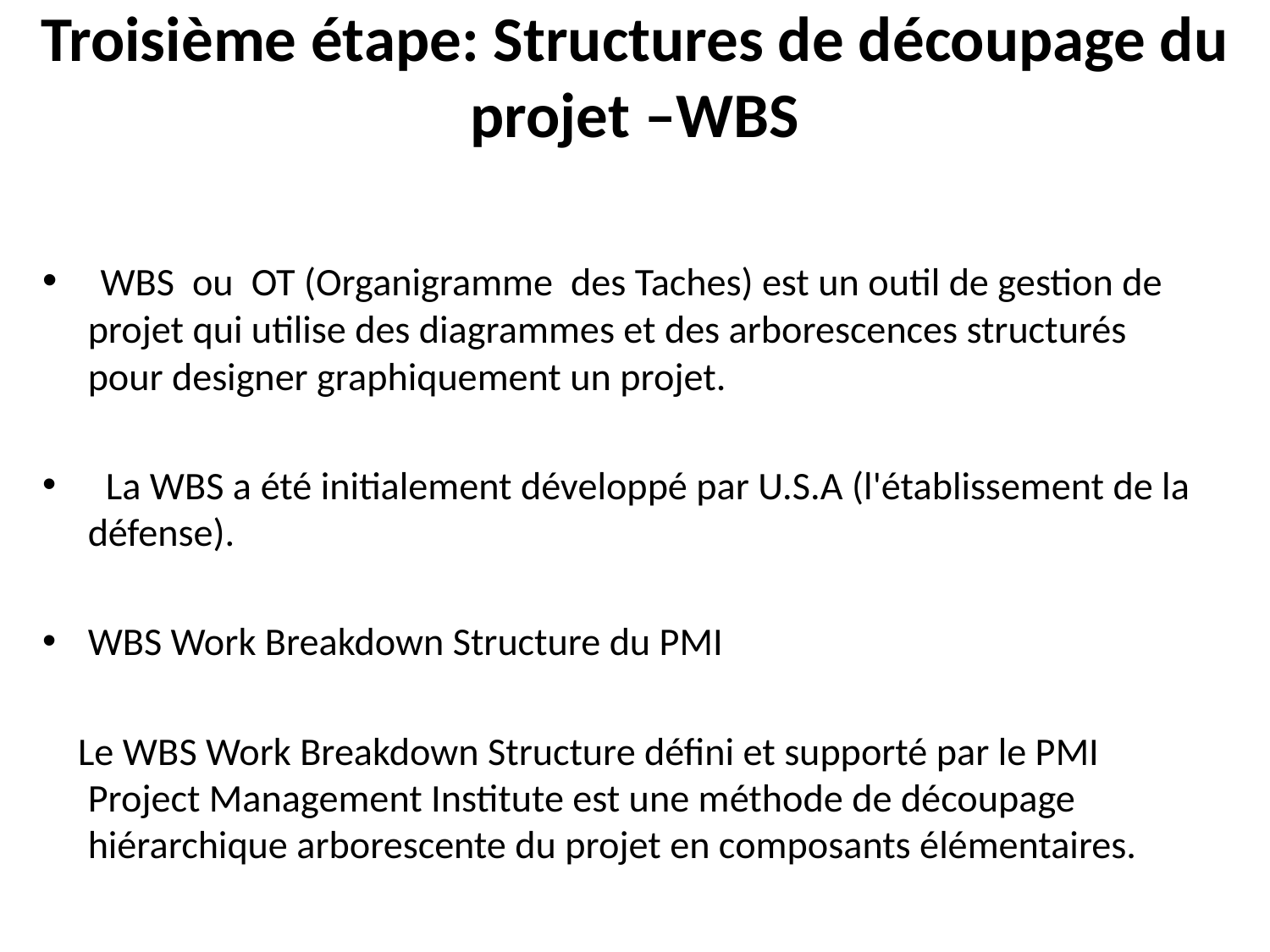

# Troisième étape: Structures de découpage du projet –WBS
 WBS  ou  OT (Organigramme  des Taches) est un outil de gestion de projet qui utilise des diagrammes et des arborescences structurés pour designer graphiquement un projet.

  La WBS a été initialement développé par U.S.A (l'établissement de la défense).

WBS Work Breakdown Structure du PMI

    Le WBS Work Breakdown Structure défini et supporté par le PMI Project Management Institute est une méthode de découpage hiérarchique arborescente du projet en composants élémentaires.